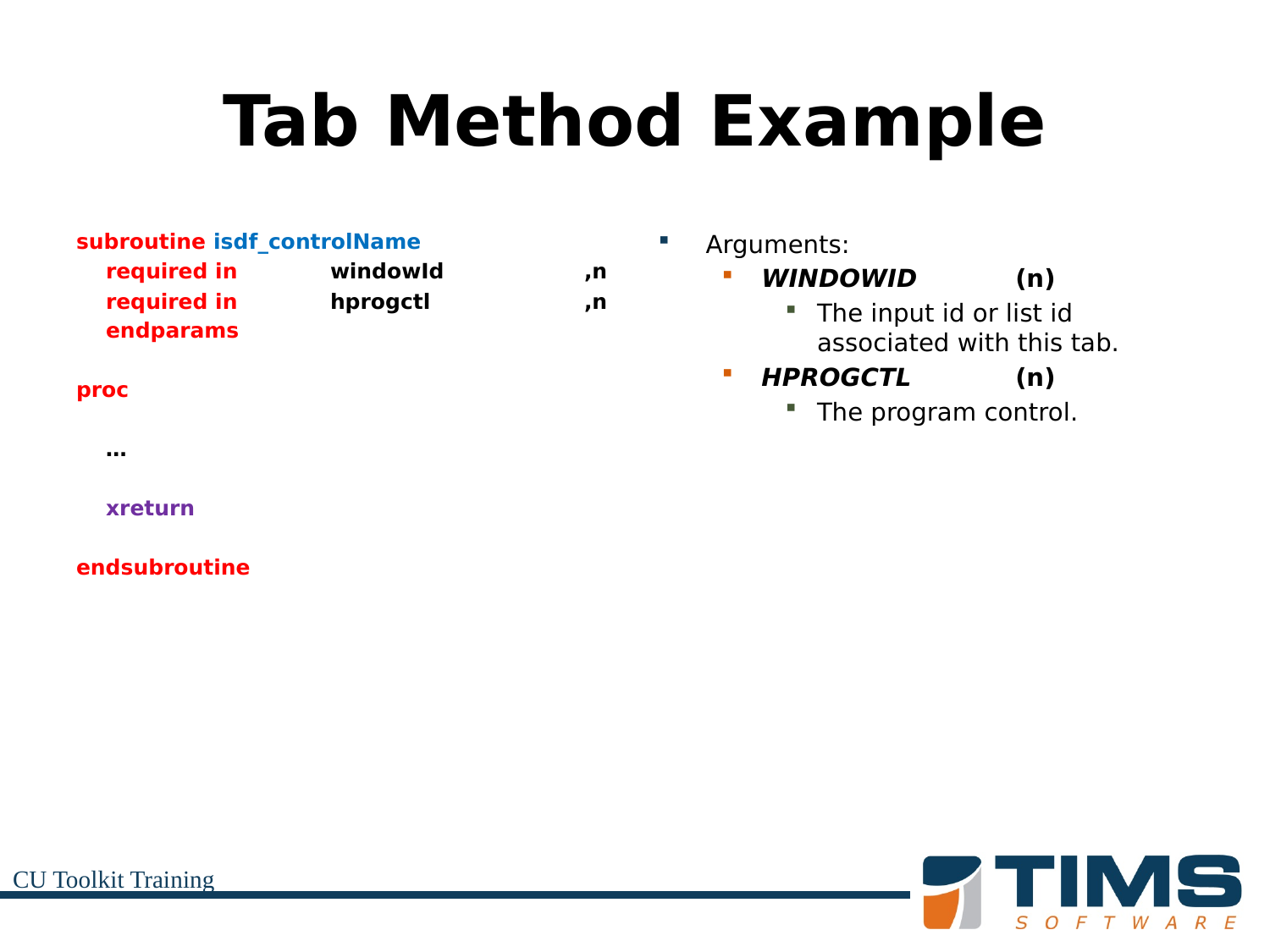

# Tab Method Example
subroutine isdf_controlName
    required in	windowId		,n
    required in	hprogctl		,n
    endparams

proc

    …

    xreturn

endsubroutine
Arguments:
WINDOWID	(n)
The input id or list id associated with this tab.
HPROGCTL 	(n)
The program control.
CU Toolkit Training